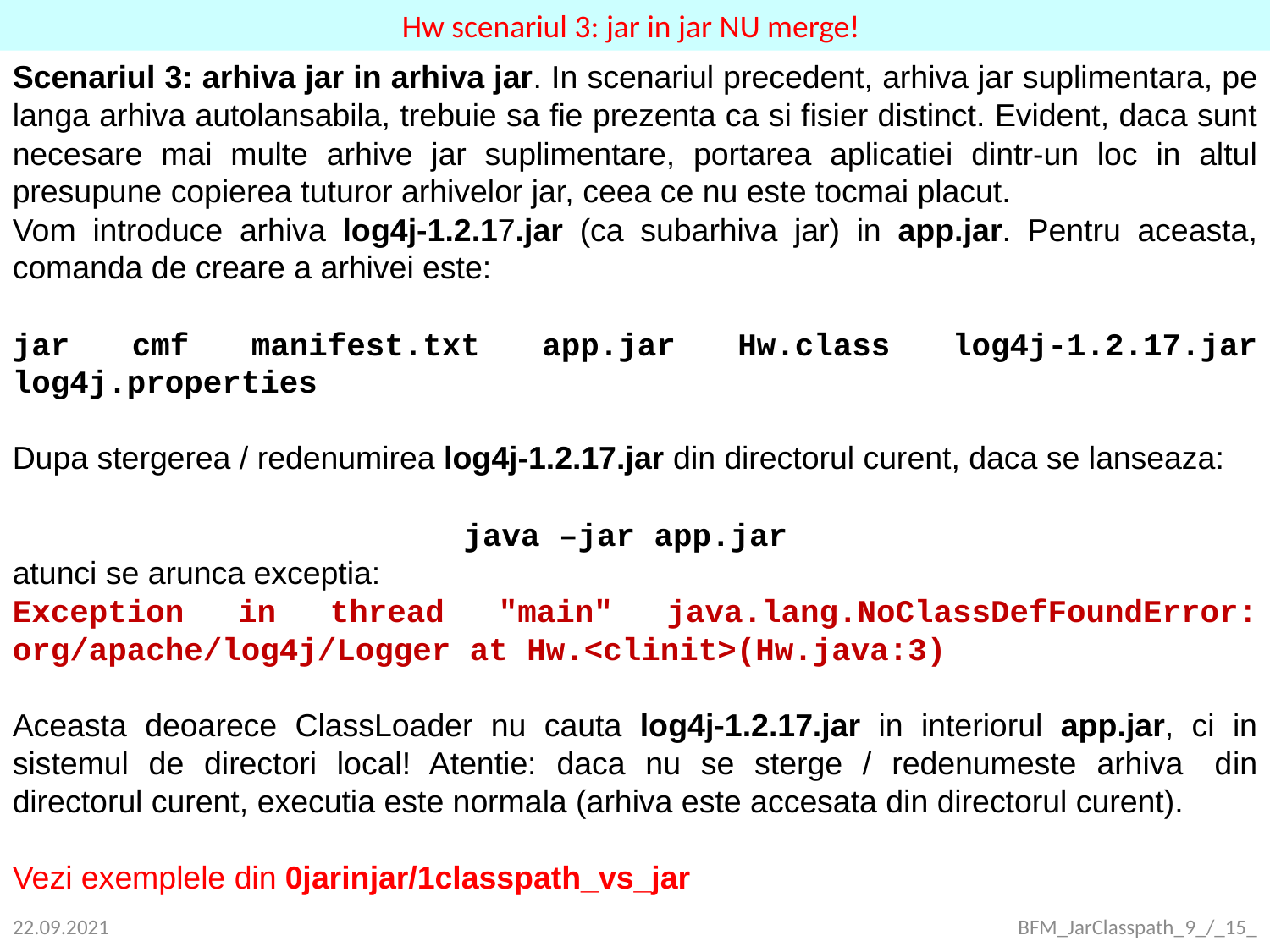

Hw scenariul 3: jar in jar NU merge!
Scenariul 3: arhiva jar in arhiva jar. In scenariul precedent, arhiva jar suplimentara, pe langa arhiva autolansabila, trebuie sa fie prezenta ca si fisier distinct. Evident, daca sunt necesare mai multe arhive jar suplimentare, portarea aplicatiei dintr-un loc in altul presupune copierea tuturor arhivelor jar, ceea ce nu este tocmai placut.
Vom introduce arhiva log4j-1.2.17.jar (ca subarhiva jar) in app.jar. Pentru aceasta, comanda de creare a arhivei este:

jar cmf manifest.txt app.jar Hw.class log4j-1.2.17.jar log4j.properties

Dupa stergerea / redenumirea log4j-1.2.17.jar din directorul curent, daca se lanseaza:

java –jar app.jar
atunci se arunca exceptia:
Exception in thread "main" java.lang.NoClassDefFoundError: org/apache/log4j/Logger at Hw.<clinit>(Hw.java:3)

Aceasta deoarece ClassLoader nu cauta log4j-1.2.17.jar in interiorul app.jar, ci in sistemul de directori local! Atentie: daca nu se sterge / redenumeste arhiva din directorul curent, executia este normala (arhiva este accesata din directorul curent).

Vezi exemplele din 0jarinjar/1classpath_vs_jar

22.09.2021
BFM_JarClasspath_9_/_15_